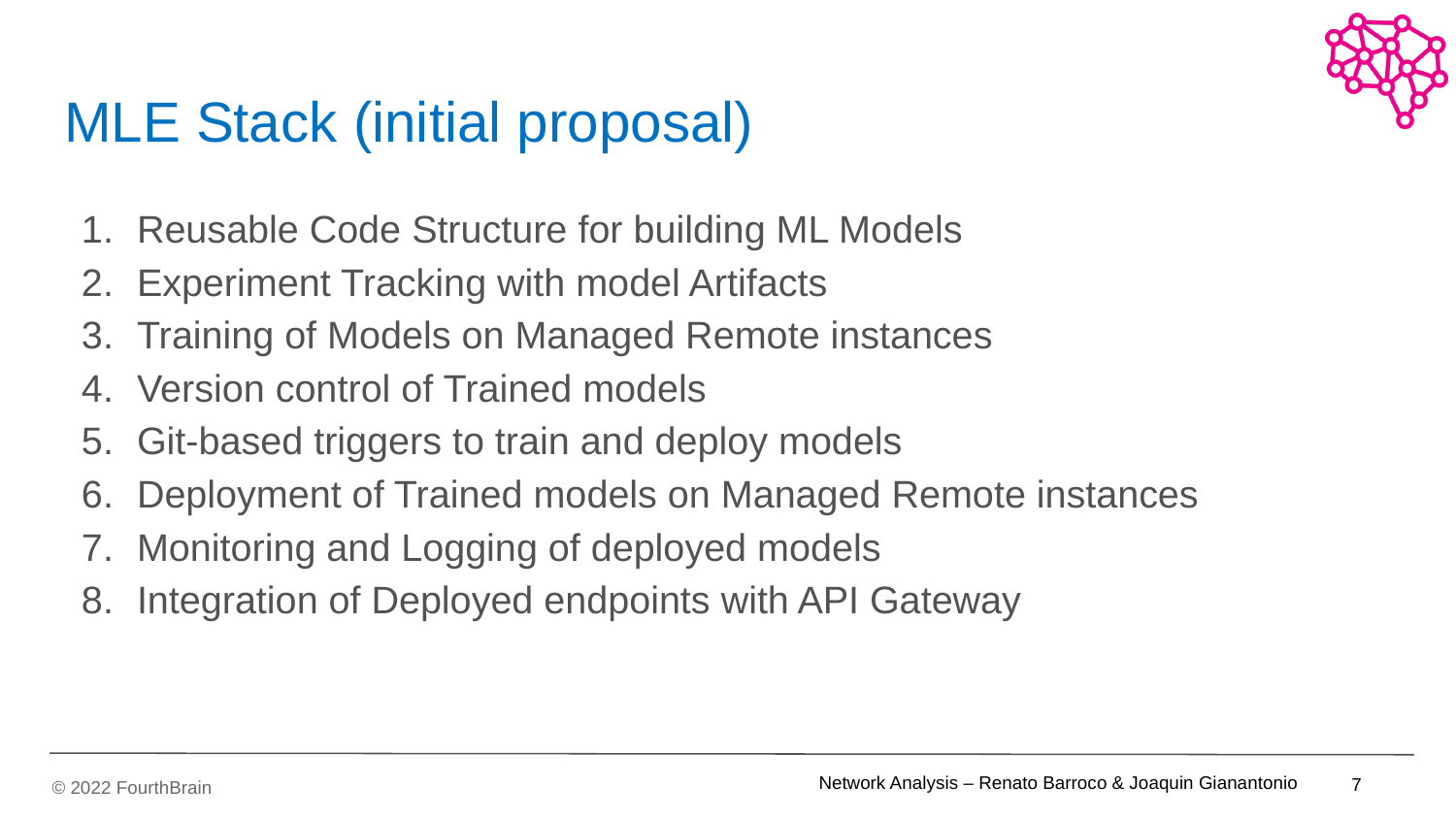

# MLE Stack (initial proposal)
Reusable Code Structure for building ML Models
Experiment Tracking with model Artifacts
Training of Models on Managed Remote instances
Version control of Trained models
Git-based triggers to train and deploy models
Deployment of Trained models on Managed Remote instances
Monitoring and Logging of deployed models
Integration of Deployed endpoints with API Gateway